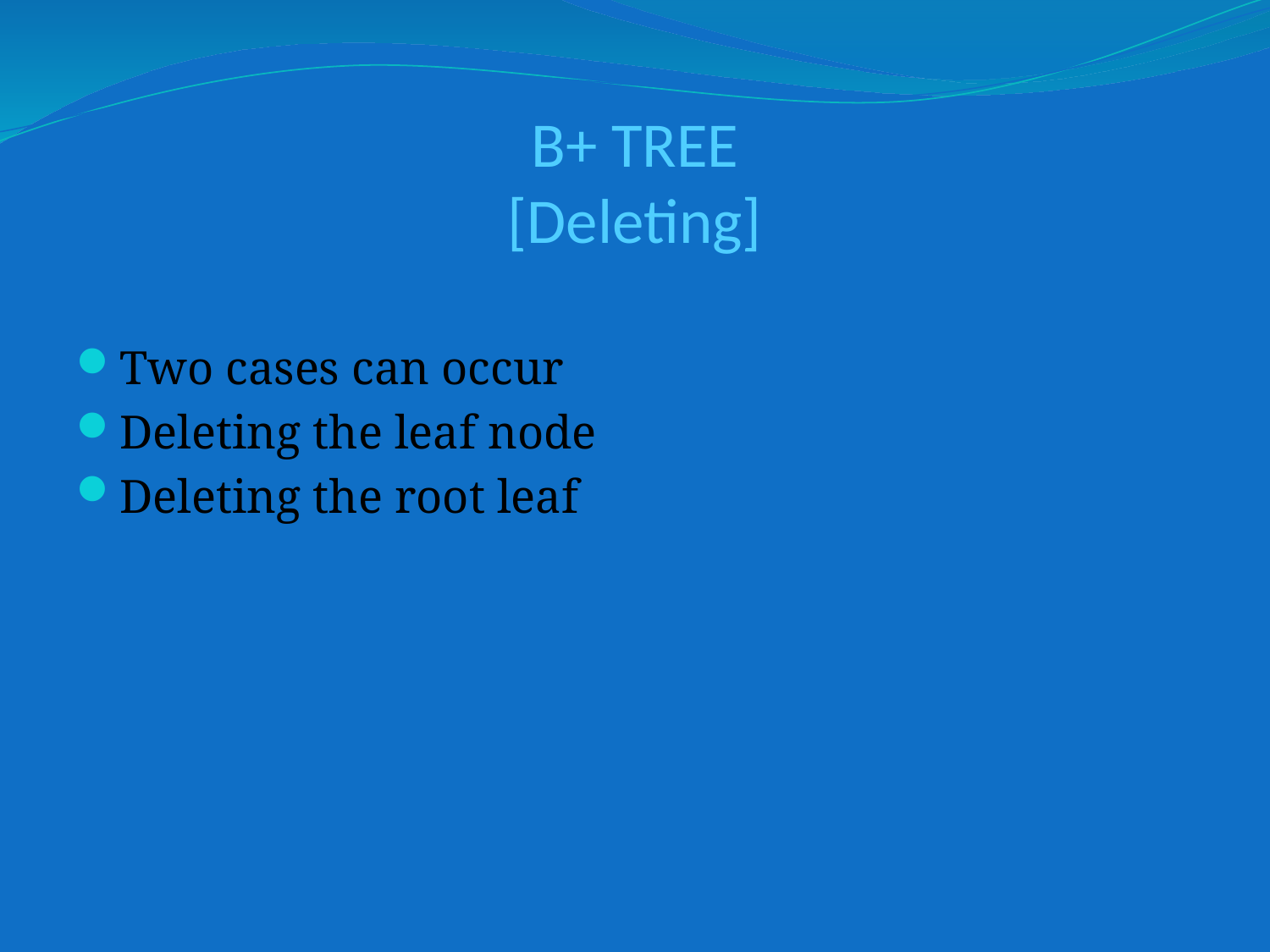

# B+ TREE [Deleting]

Two cases can occur
Deleting the leaf node
Deleting the root leaf